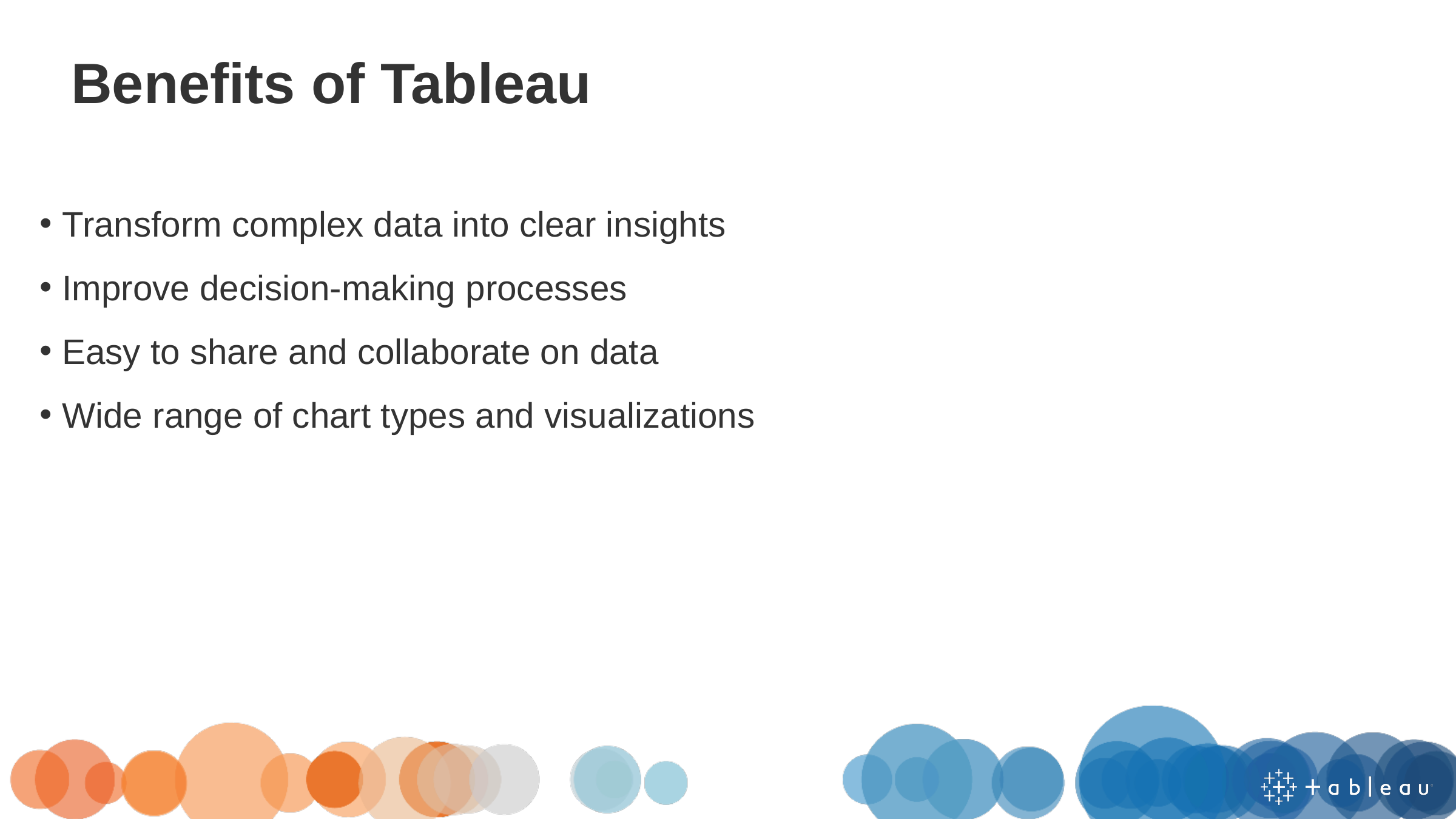

Benefits of Tableau

 Transform complex data into clear insights
 Improve decision-making processes
 Easy to share and collaborate on data
 Wide range of chart types and visualizations